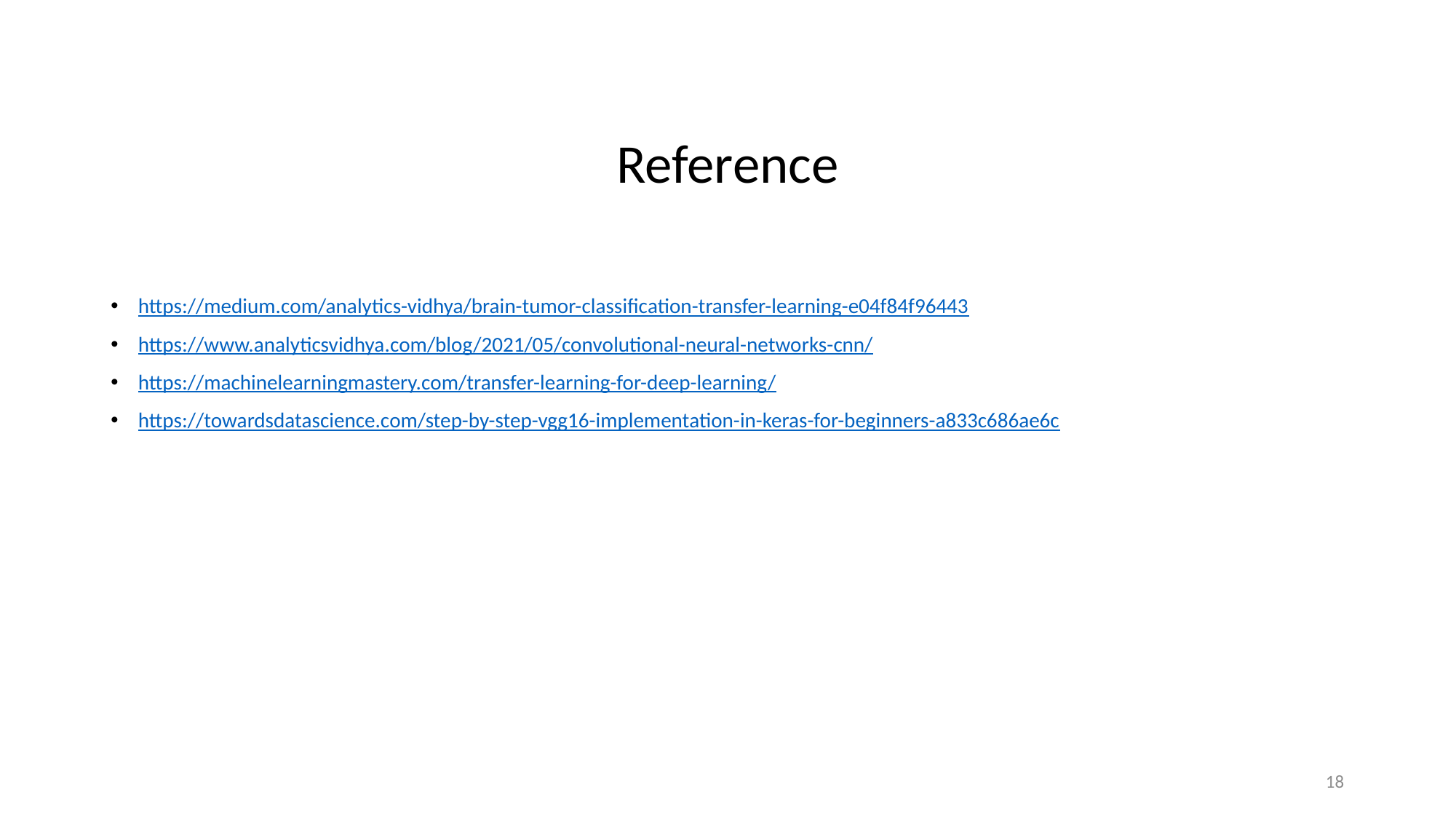

# Reference

https://medium.com/analytics-vidhya/brain-tumor-classification-transfer-learning-e04f84f96443
https://www.analyticsvidhya.com/blog/2021/05/convolutional-neural-networks-cnn/
https://machinelearningmastery.com/transfer-learning-for-deep-learning/
https://towardsdatascience.com/step-by-step-vgg16-implementation-in-keras-for-beginners-a833c686ae6c

18